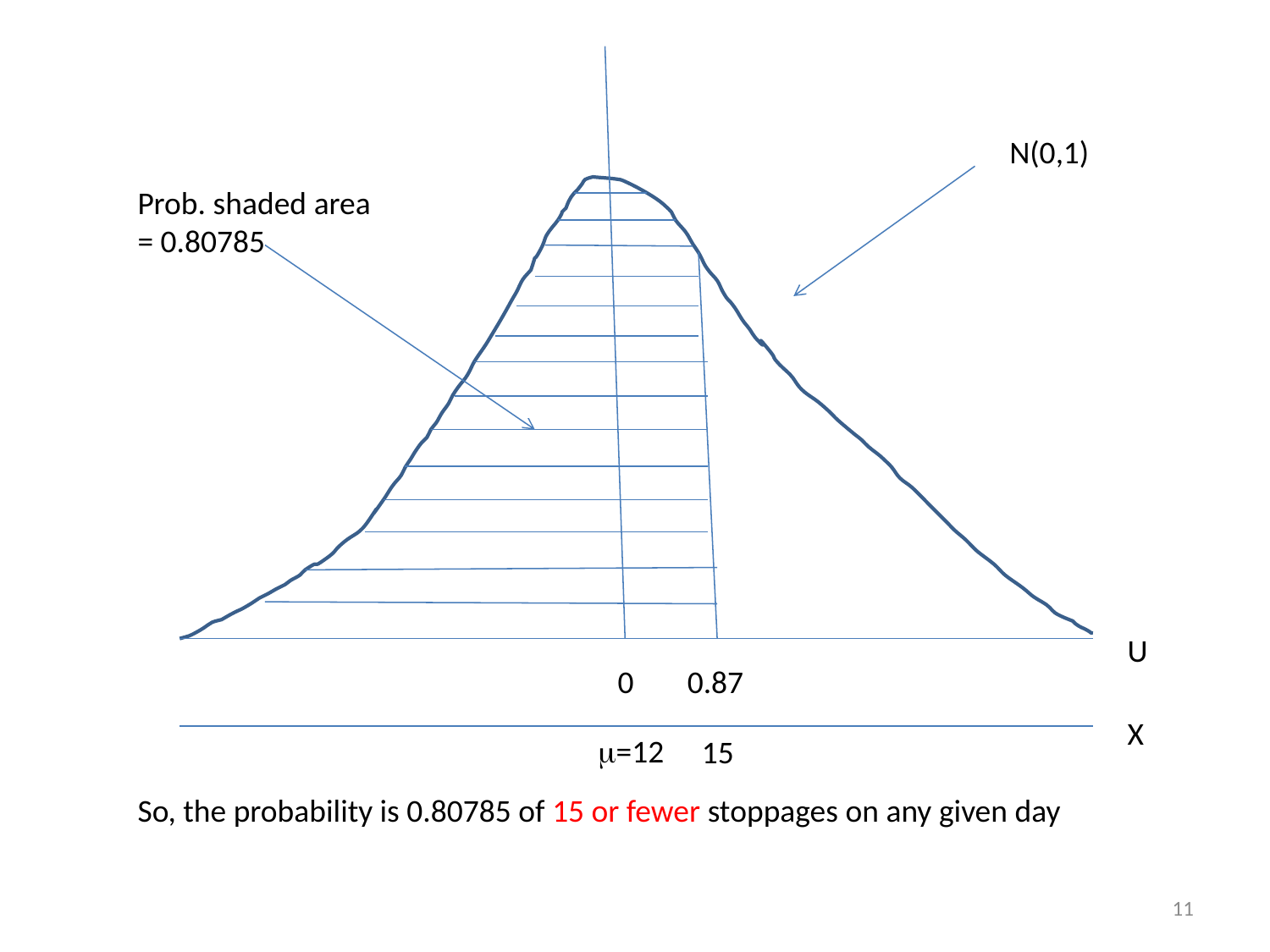

N(0,1)
Prob. shaded area = 0.80785

U
0
0.87
X
μ=12
  15
So, the probability is 0.80785 of 15 or fewer stoppages on any given day
11